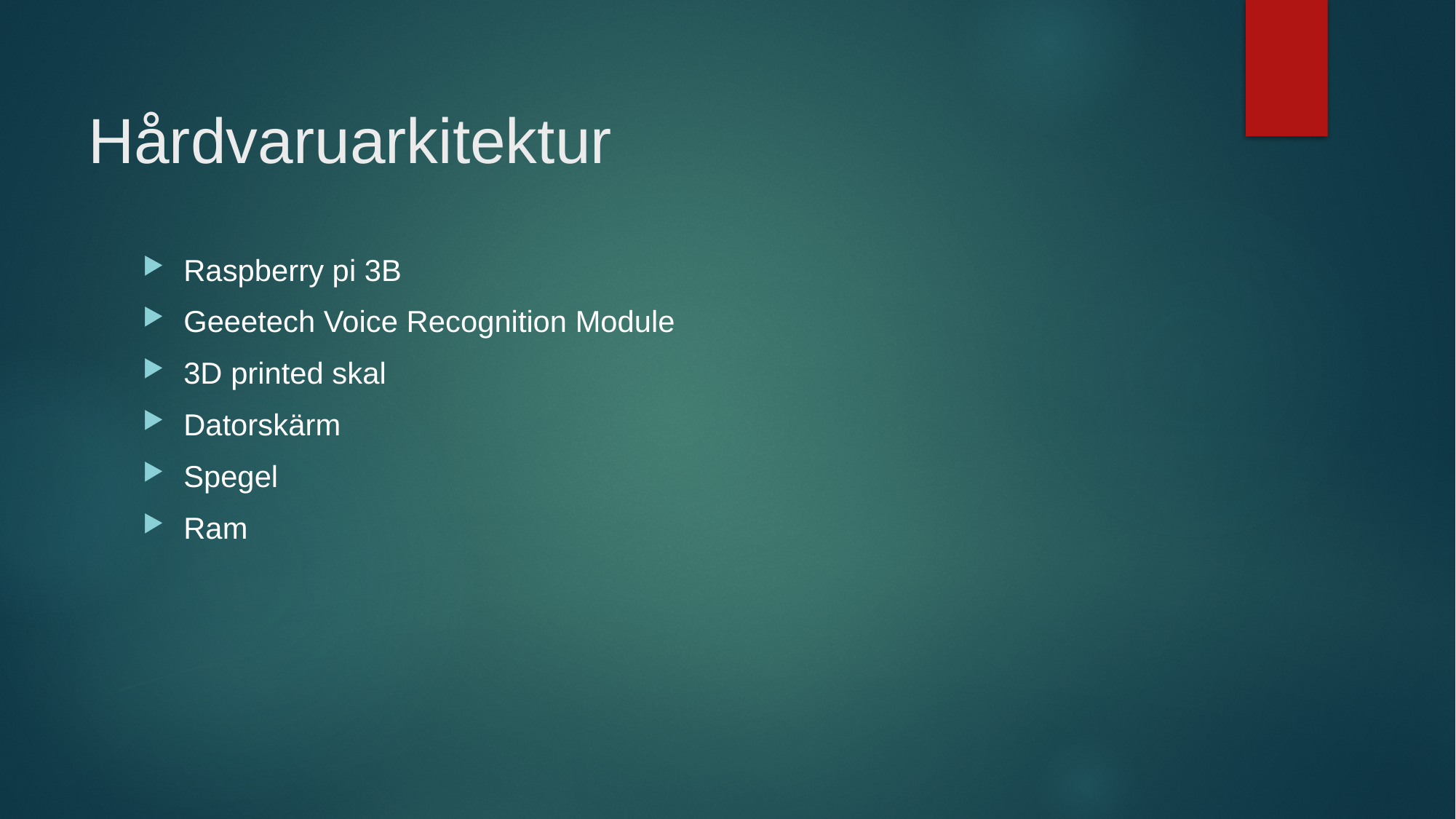

# Hårdvaruarkitektur
Raspberry pi 3B
Geeetech Voice Recognition Module
3D printed skal
Datorskärm
Spegel
Ram